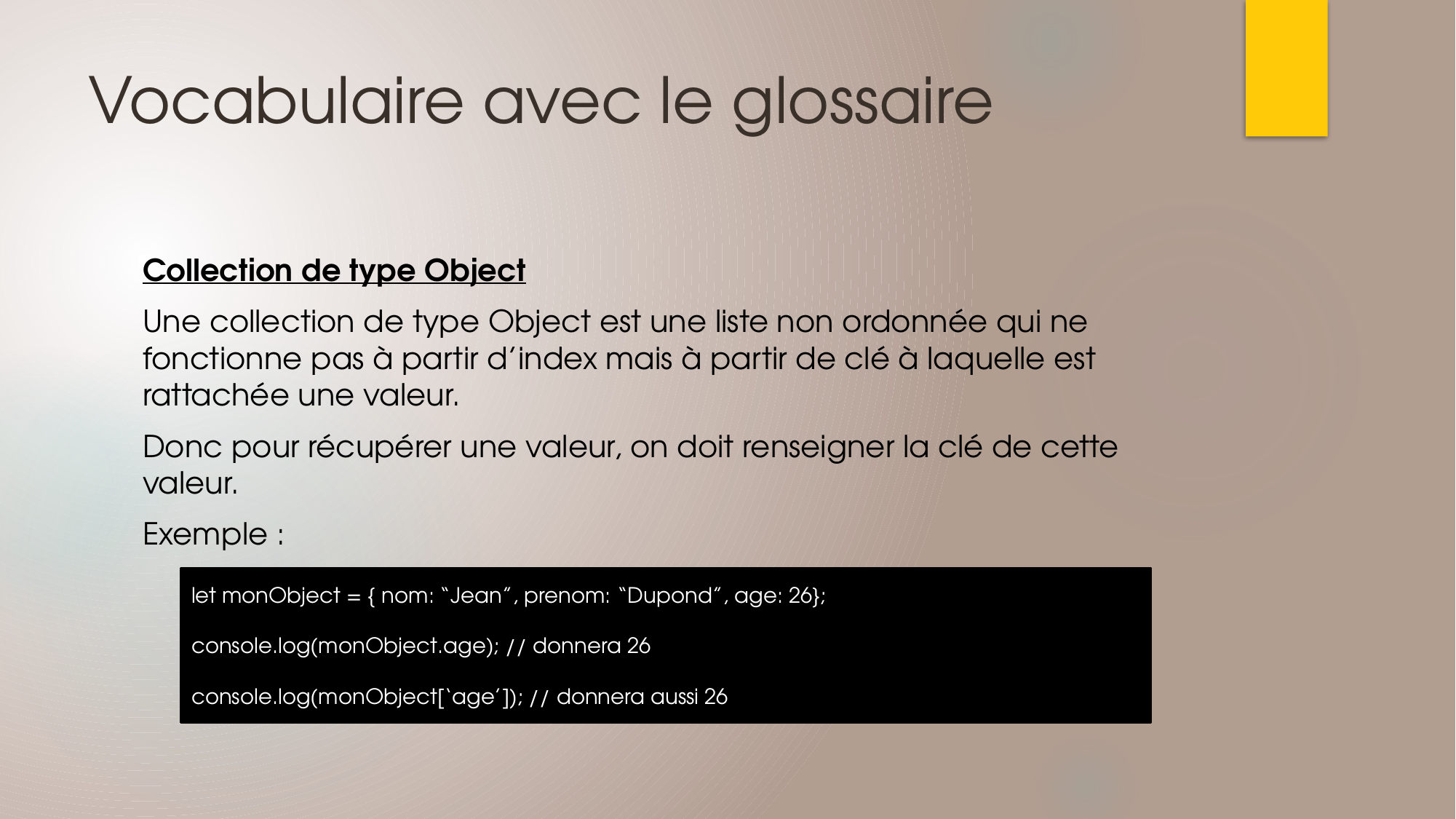

# Vocabulaire avec le glossaire
Collection de type Object
Une collection de type Object est une liste non ordonnée qui ne fonctionne pas à partir d’index mais à partir de clé à laquelle est rattachée une valeur.
Donc pour récupérer une valeur, on doit renseigner la clé de cette valeur.
Exemple :
let monObject = { nom: “Jean”, prenom: “Dupond”, age: 26};

console.log(monObject.age); // donnera 26

console.log(monObject[‘age’]); // donnera aussi 26